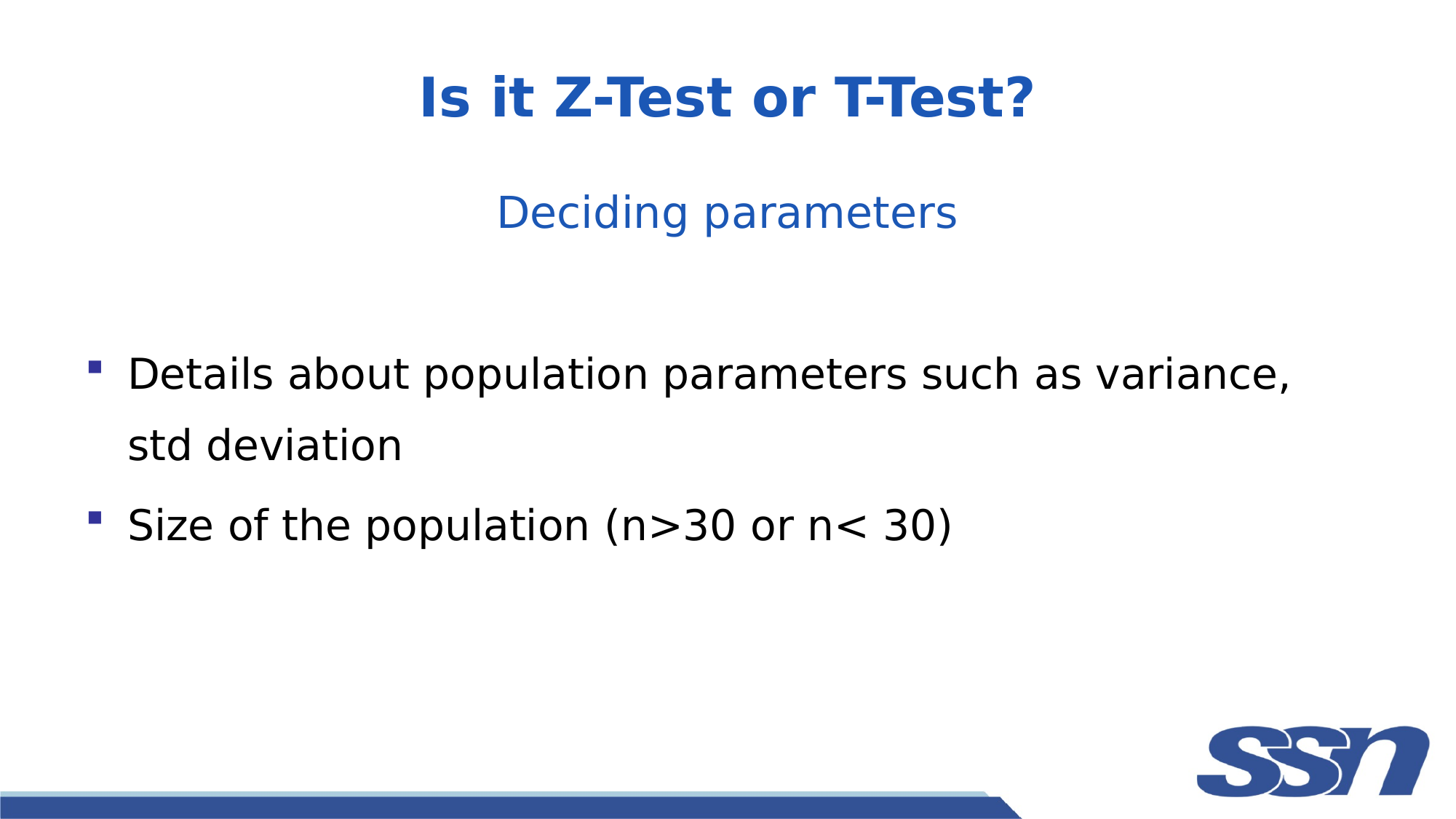

# Is it Z-Test or T-Test?
Deciding parameters
Details about population parameters such as variance, std deviation
Size of the population (n>30 or n< 30)